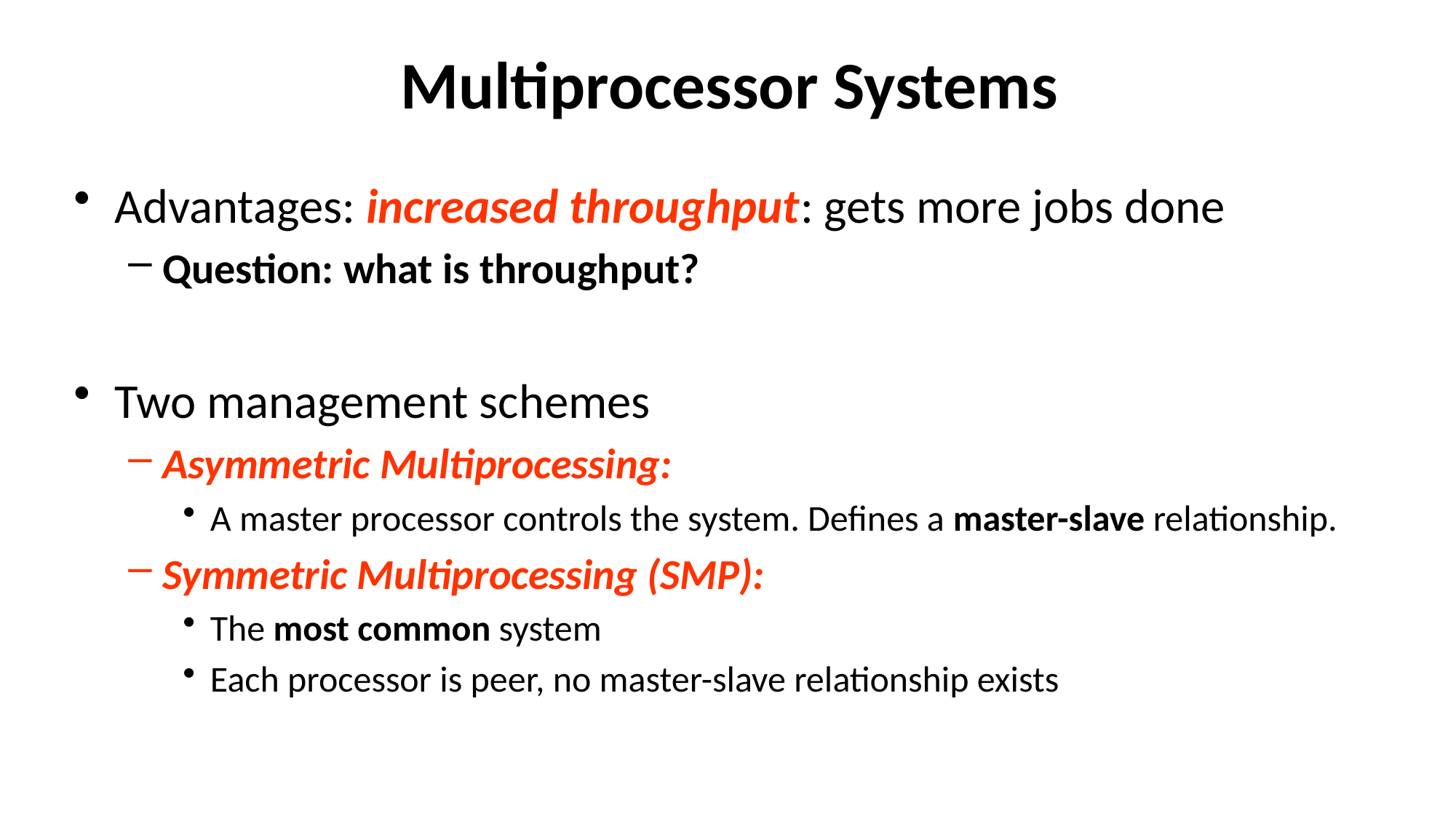

# Multiprocessor Systems
Advantages: increased throughput: gets more jobs done
Question: what is throughput?

Two management schemes
Asymmetric Multiprocessing:
A master processor controls the system. Defines a master-slave relationship.
Symmetric Multiprocessing (SMP):
The most common system
Each processor is peer, no master-slave relationship exists